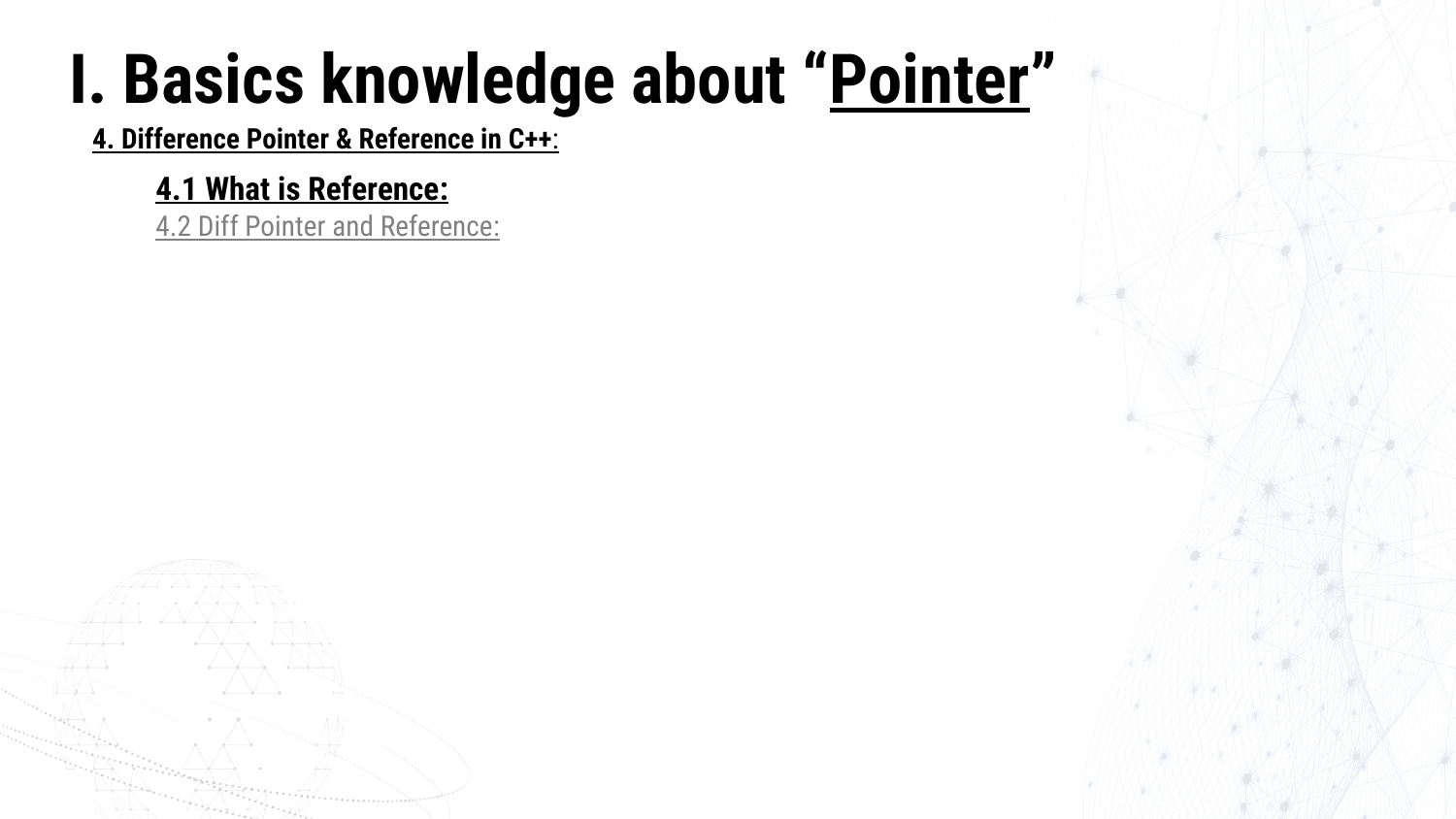

# I. Basics knowledge about “Pointer”
4. Difference Pointer & Reference in C++:

4.1 What is Reference:

4.2 Diff Pointer and Reference: